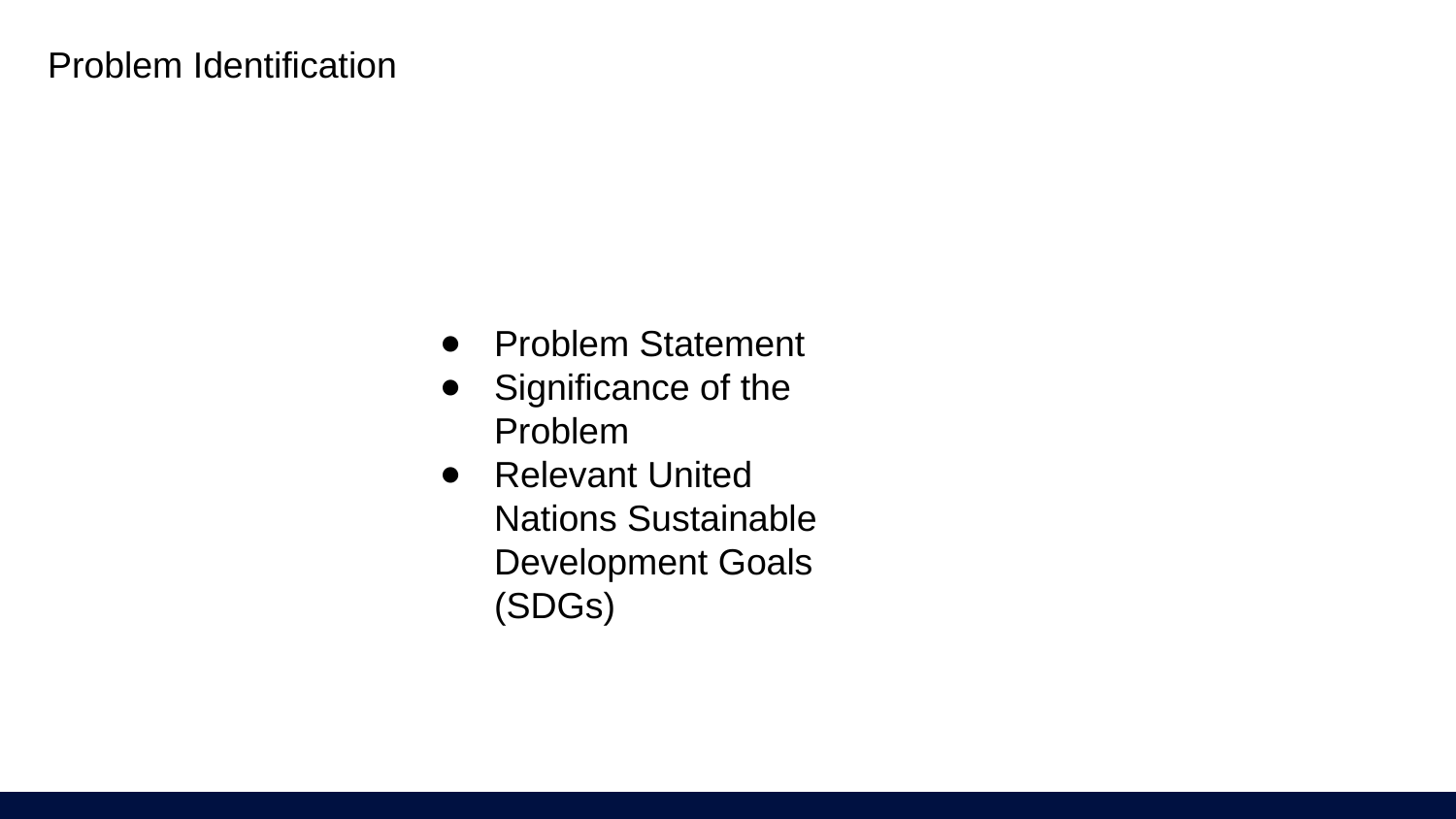

Problem Identification
Problem Statement
Significance of the Problem
Relevant United Nations Sustainable Development Goals (SDGs)